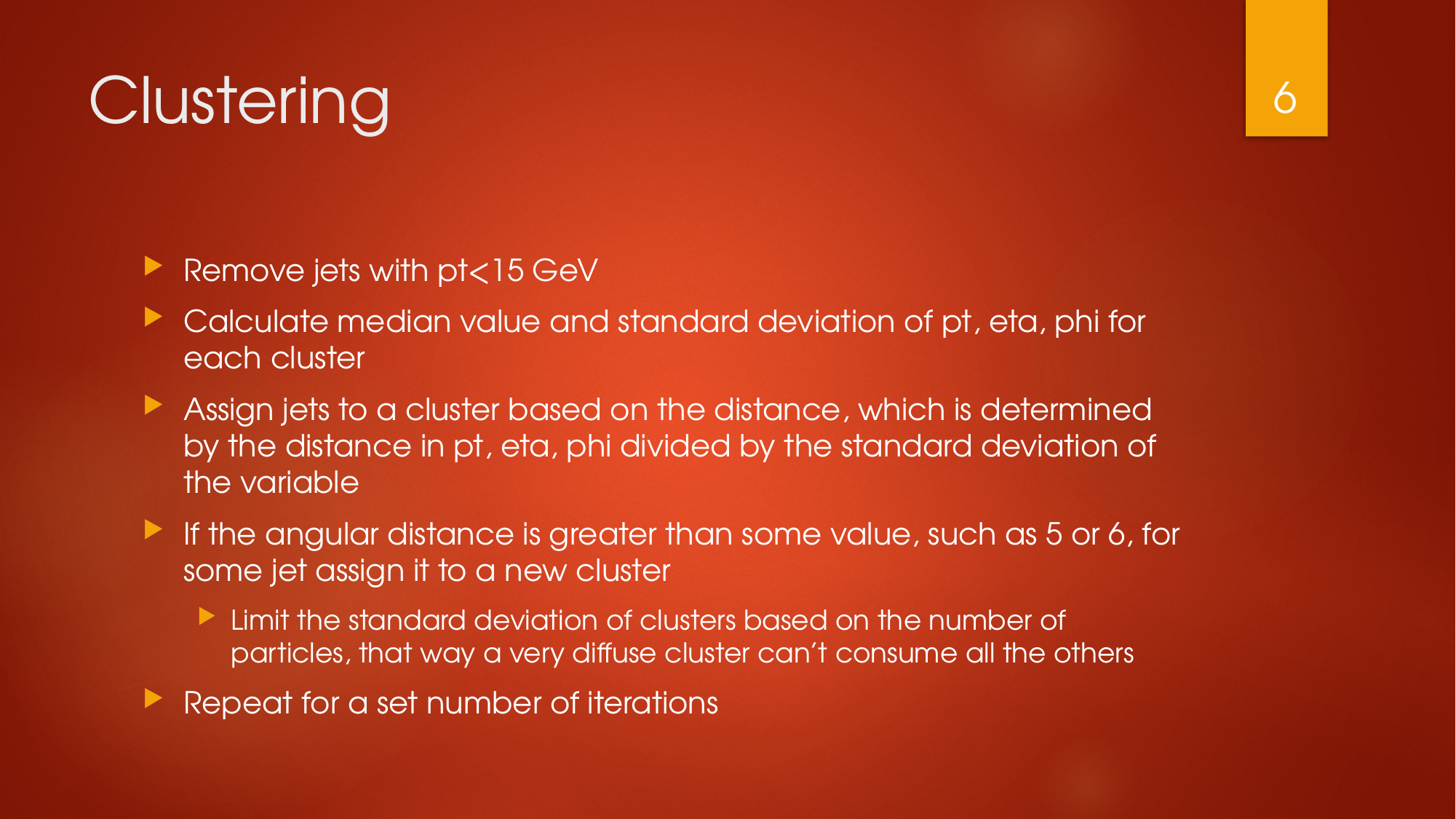

6
# Clustering
Remove jets with pt<15 GeV
Calculate median value and standard deviation of pt, eta, phi for each cluster
Assign jets to a cluster based on the distance, which is determined by the distance in pt, eta, phi divided by the standard deviation of the variable
If the angular distance is greater than some value, such as 5 or 6, for some jet assign it to a new cluster
Limit the standard deviation of clusters based on the number of particles, that way a very diffuse cluster can’t consume all the others
Repeat for a set number of iterations